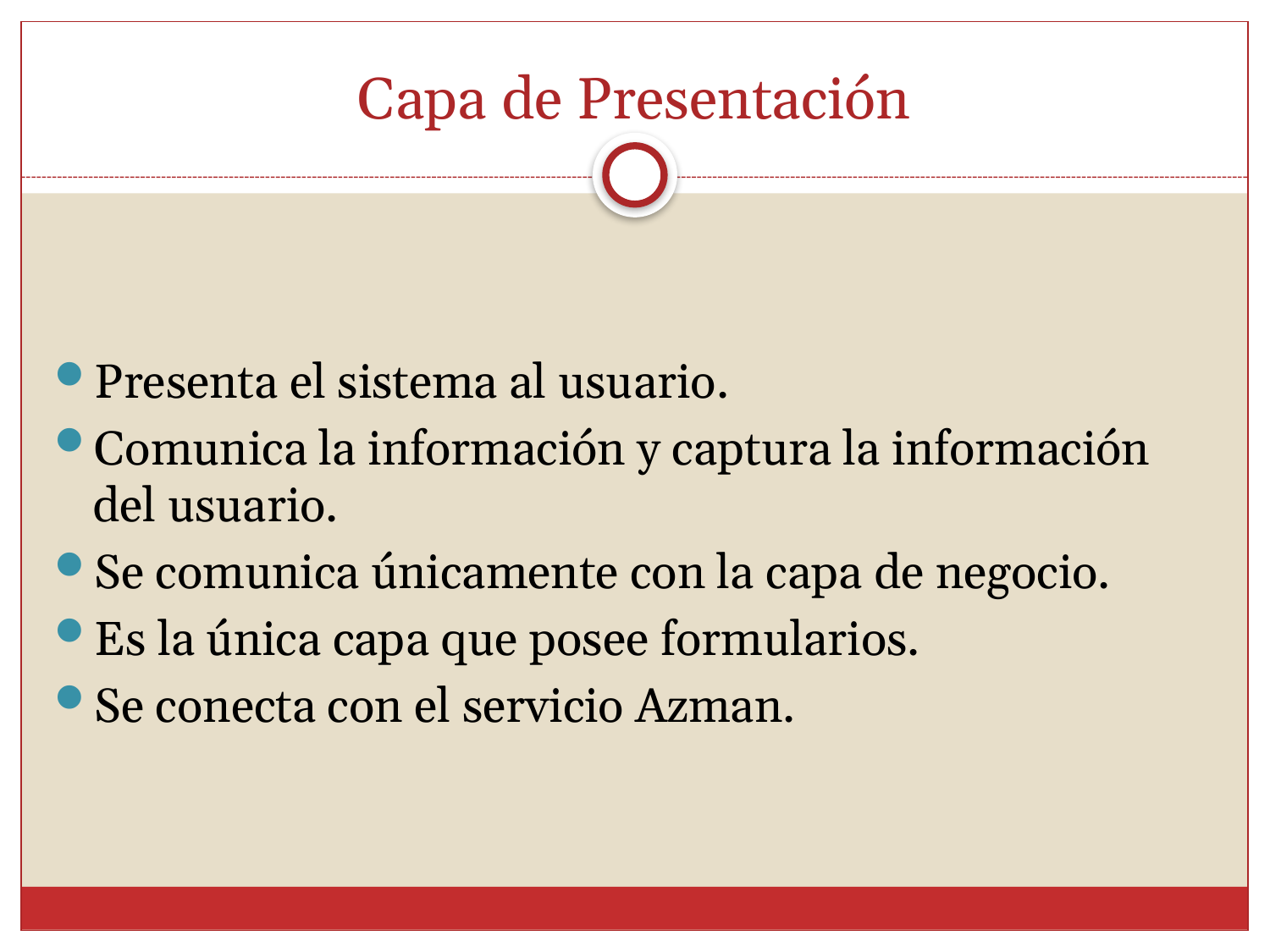

# Capa de Presentación
Presenta el sistema al usuario.
Comunica la información y captura la información del usuario.
Se comunica únicamente con la capa de negocio.
Es la única capa que posee formularios.
Se conecta con el servicio Azman.